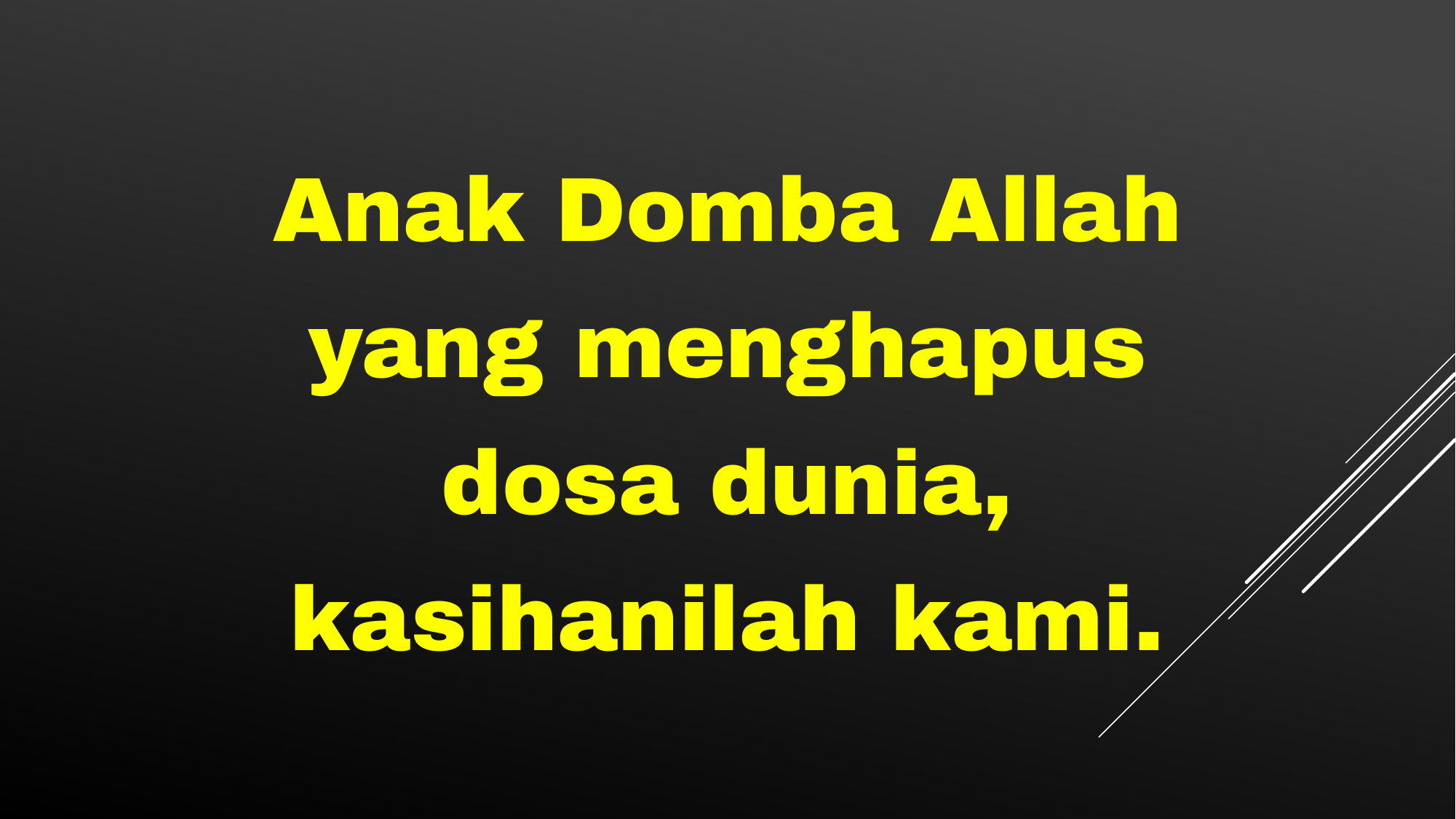

Anak Domba Allah
yang menghapus
dosa dunia,
kasihanilah kami.